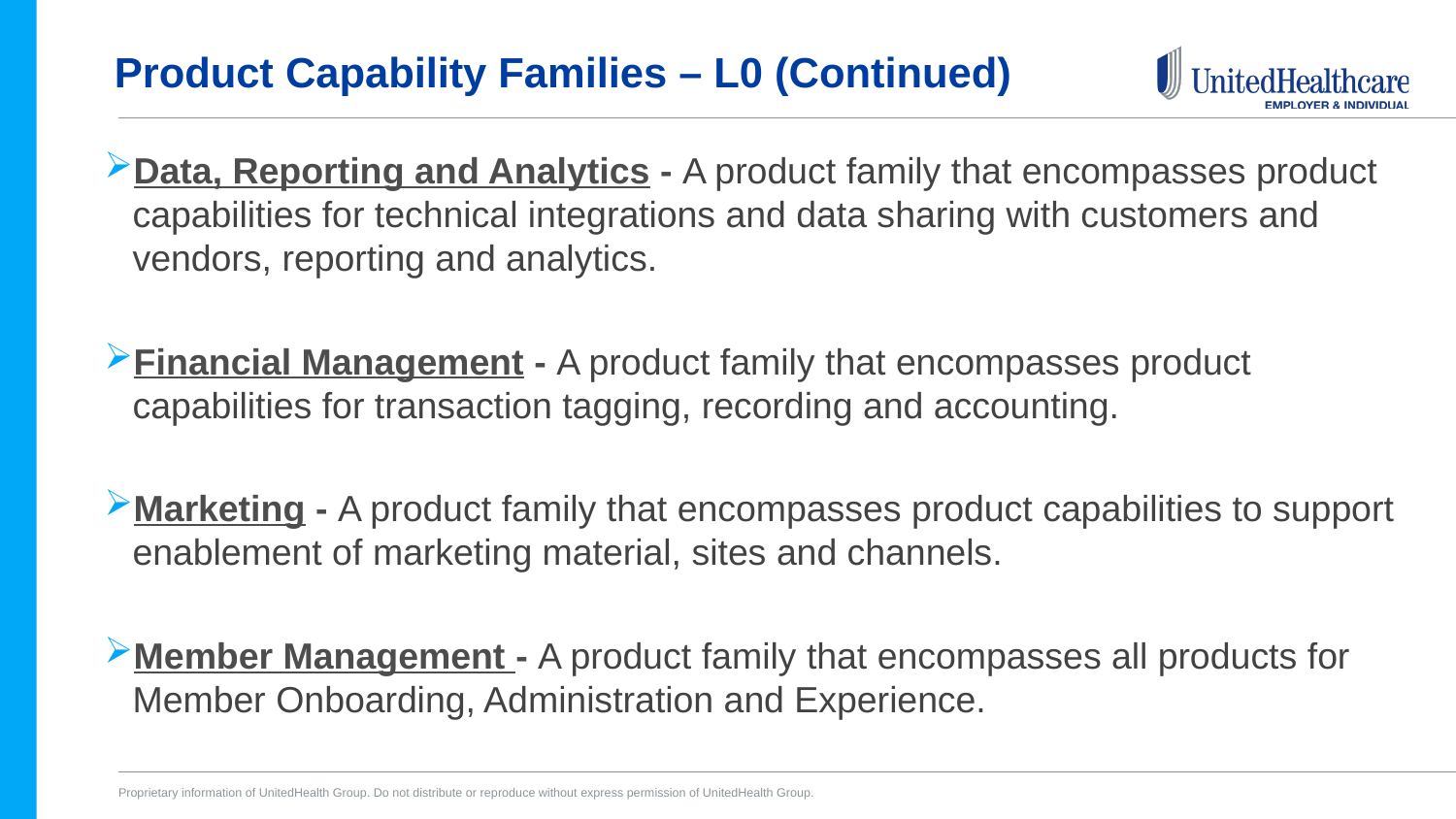

# Product Capability Families – L0 (Continued)
Data, Reporting and Analytics - A product family that encompasses product capabilities for technical integrations and data sharing with customers and vendors, reporting and analytics.

Financial Management - A product family that encompasses product capabilities for transaction tagging, recording and accounting.

Marketing - A product family that encompasses product capabilities to support enablement of marketing material, sites and channels.

Member Management - A product family that encompasses all products for Member Onboarding, Administration and Experience.